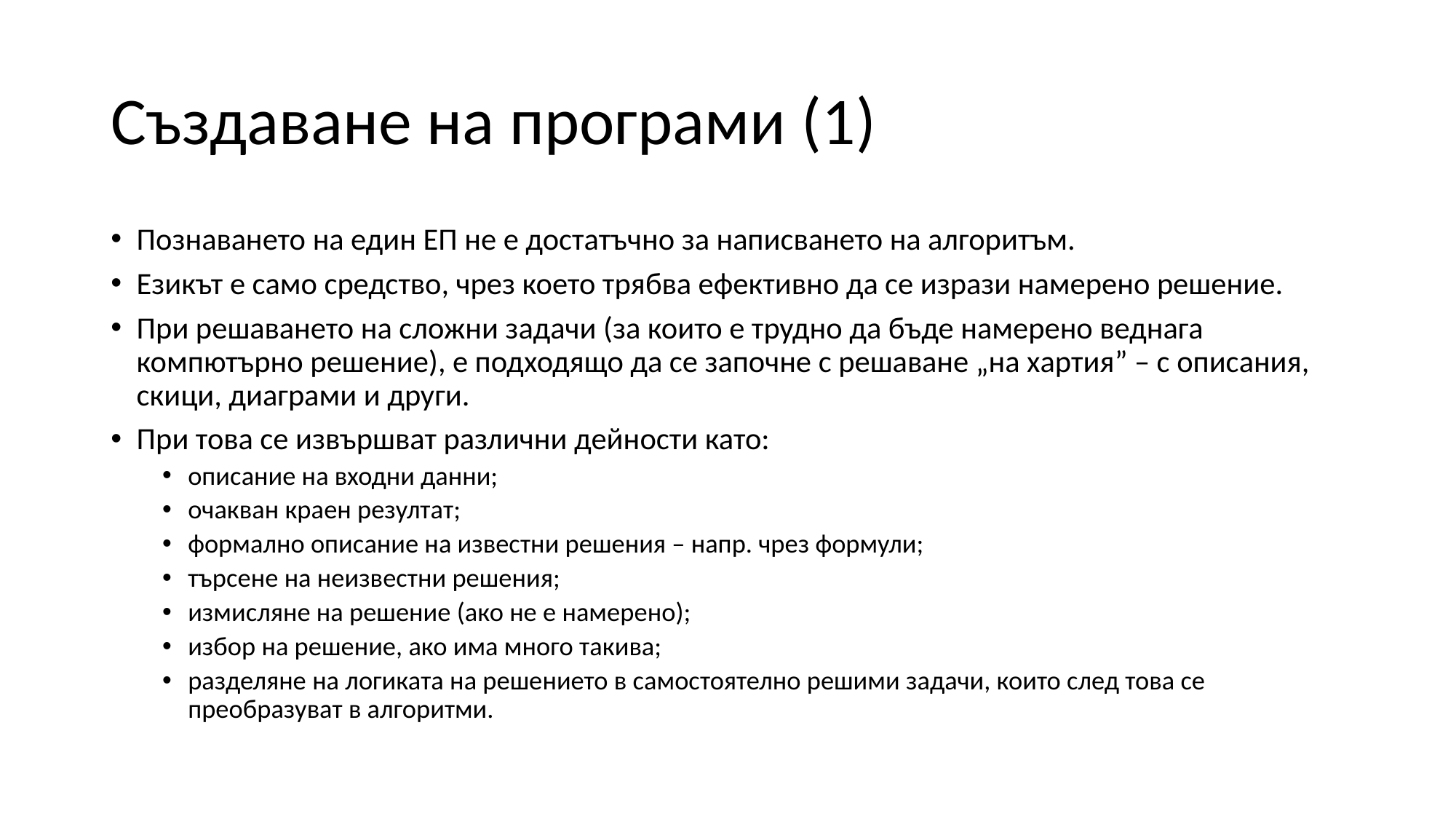

# Създаване на програми (1)
Познаването на един ЕП не е достатъчно за написването на алгоритъм.
Езикът е само средство, чрез което трябва ефективно да се изрази намерено решение.
При решаването на сложни задачи (за които е трудно да бъде намерено веднага компютърно решение), е подходящо да се започне с решаване „на хартия” – с описания, скици, диаграми и други.
При това се извършват различни дейности като:
описание на входни данни;
очакван краен резултат;
формално описание на известни решения – напр. чрез формули;
търсене на неизвестни решения;
измисляне на решение (ако не е намерено);
избор на решение, ако има много такива;
разделяне на логиката на решението в самостоятелно решими задачи, които след това се преобразуват в алгоритми.